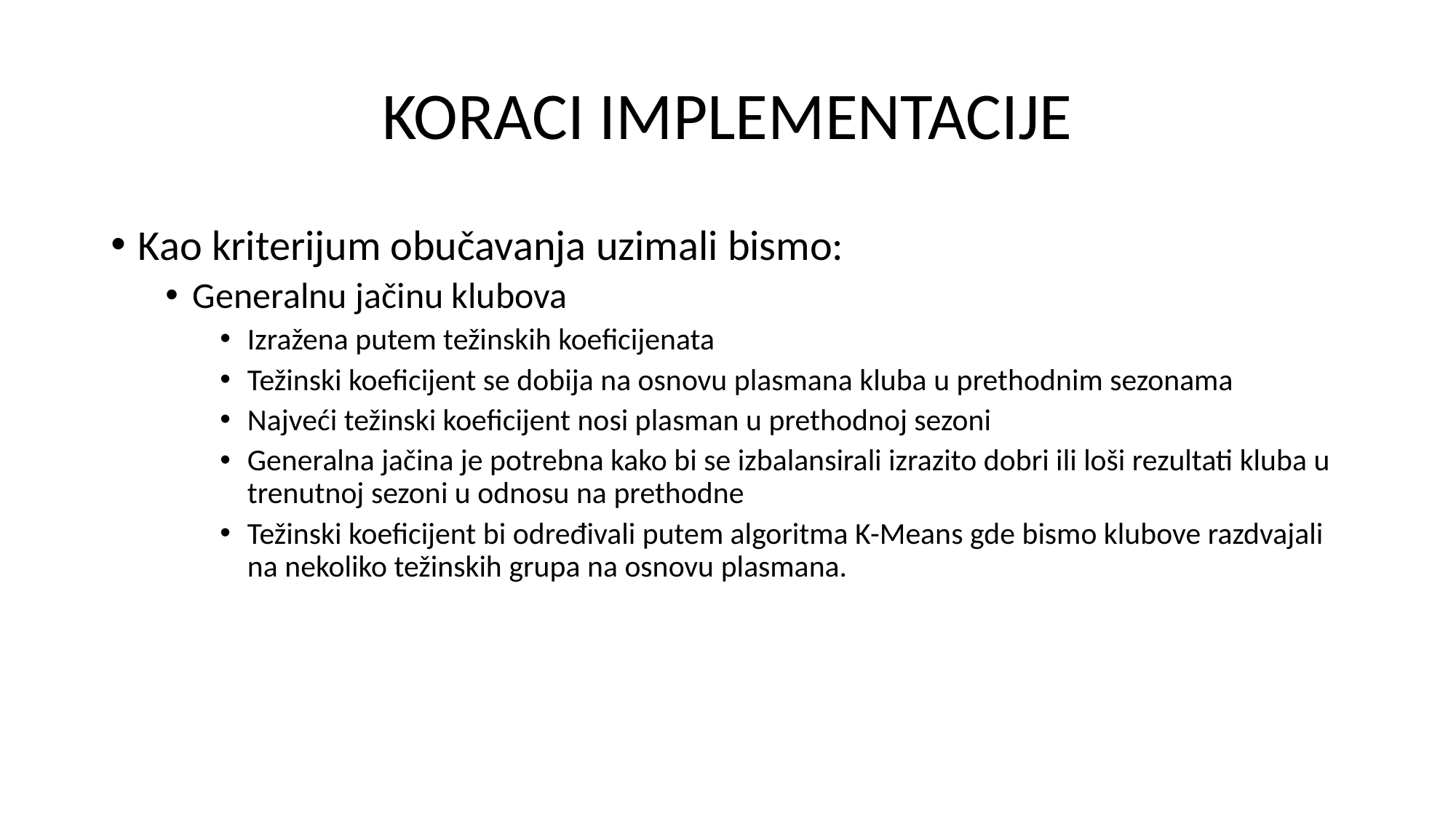

# KORACI IMPLEMENTACIJE
Kao kriterijum obučavanja uzimali bismo:
Generalnu jačinu klubova
Izražena putem težinskih koeficijenata
Težinski koeficijent se dobija na osnovu plasmana kluba u prethodnim sezonama
Najveći težinski koeficijent nosi plasman u prethodnoj sezoni
Generalna jačina je potrebna kako bi se izbalansirali izrazito dobri ili loši rezultati kluba u trenutnoj sezoni u odnosu na prethodne
Težinski koeficijent bi određivali putem algoritma K-Means gde bismo klubove razdvajali na nekoliko težinskih grupa na osnovu plasmana.